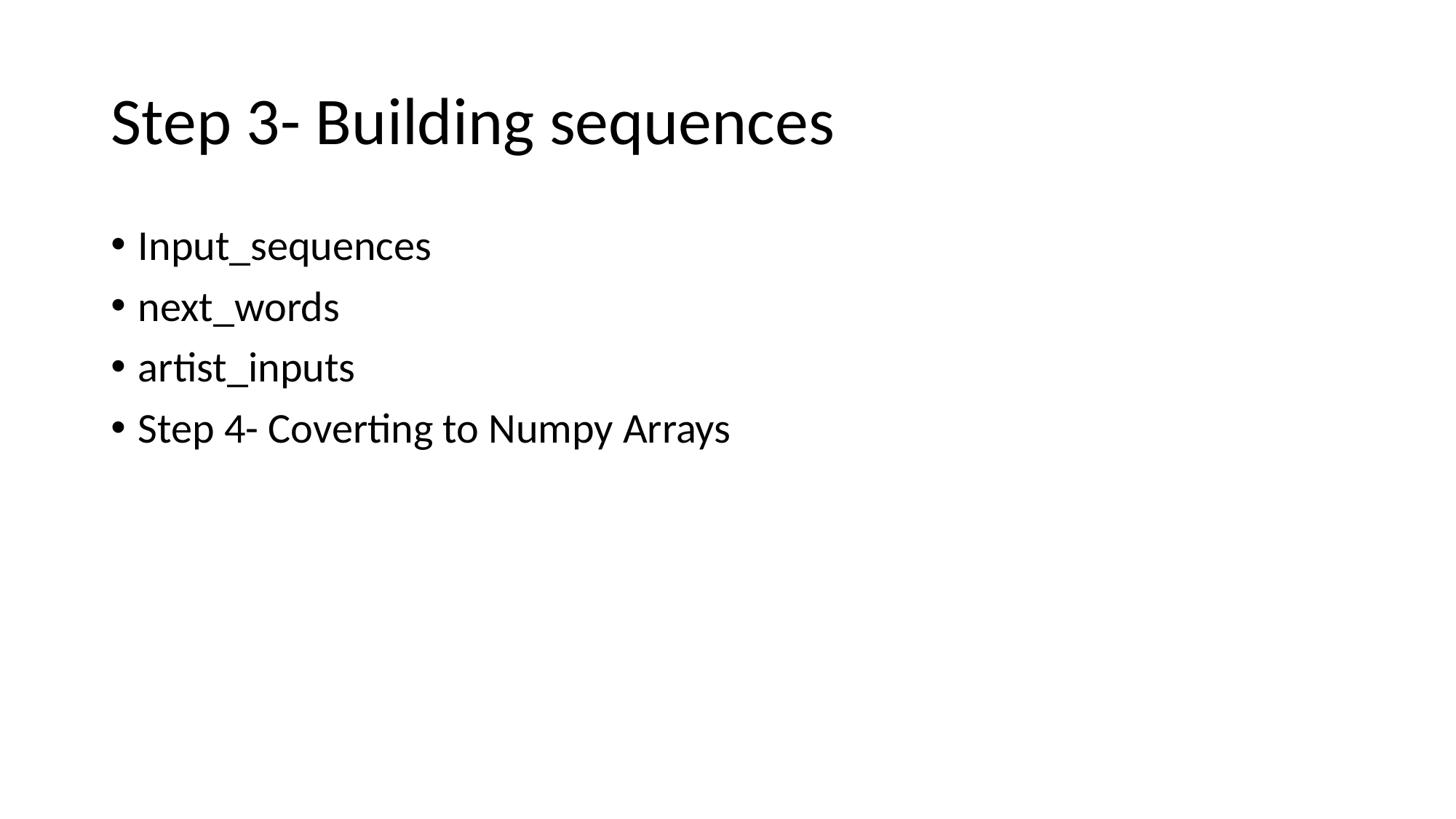

# Step 3- Building sequences
Input_sequences
next_words
artist_inputs
Step 4- Coverting to Numpy Arrays